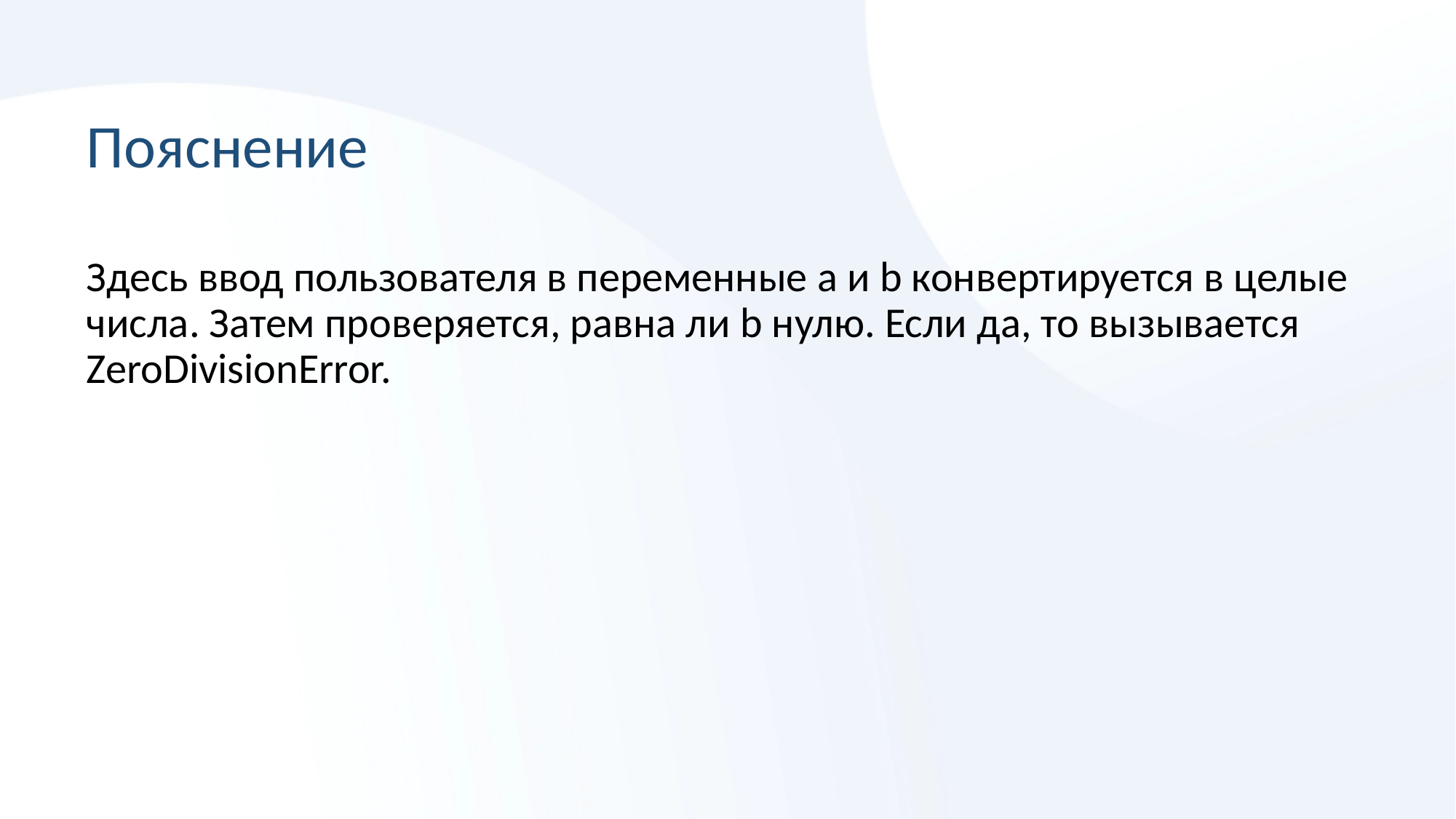

# Пояснение
Здесь ввод пользователя в переменные a и b конвертируется в целые числа. Затем проверяется, равна ли b нулю. Если да, то вызывается ZeroDivisionError.